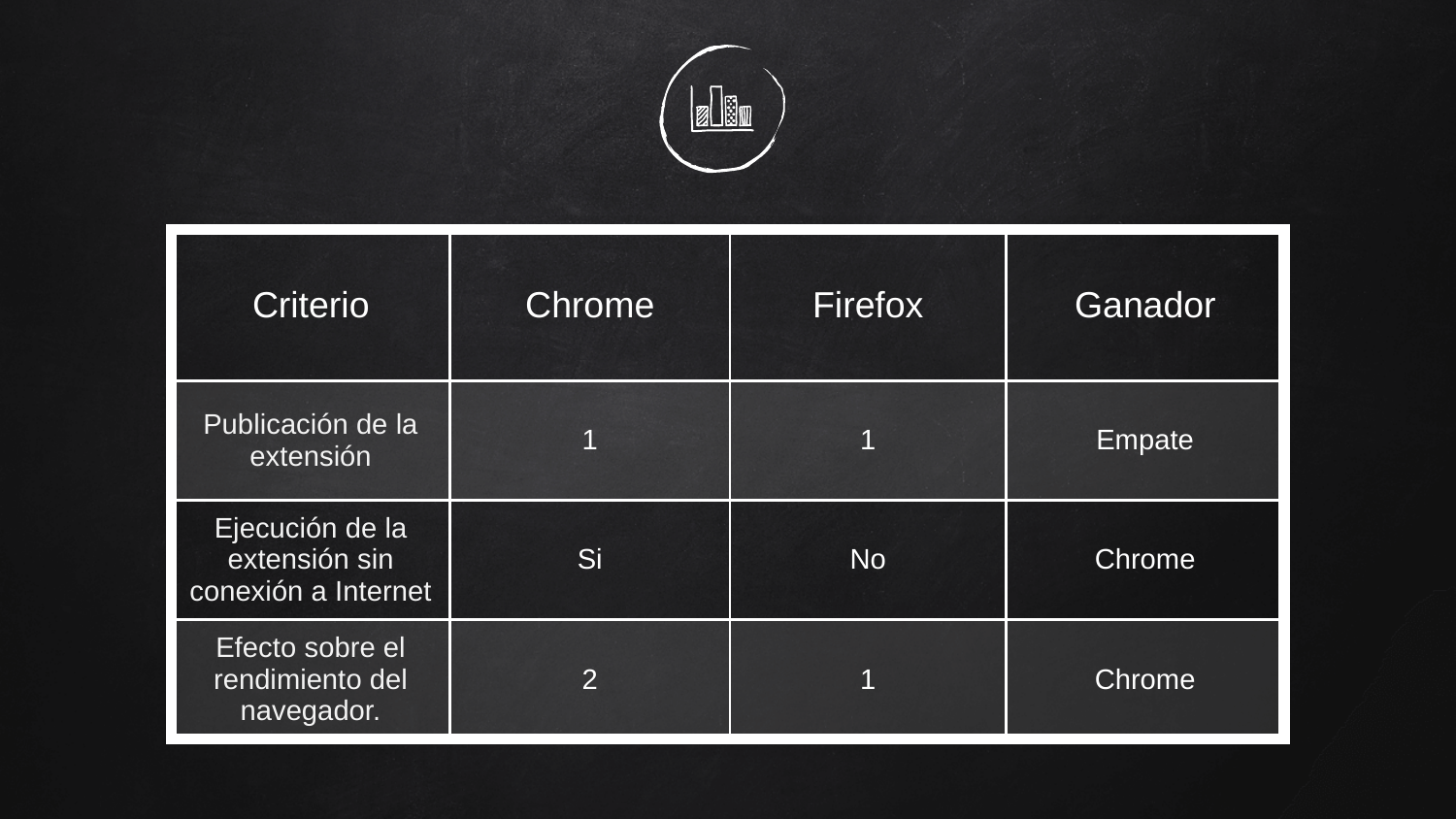

| Criterio | Chrome | Firefox | Ganador |
| --- | --- | --- | --- |
| Publicación de la extensión | 1 | 1 | Empate |
| Ejecución de la extensión sin conexión a Internet | Si | No | Chrome |
| Efecto sobre el rendimiento del navegador. | 2 | 1 | Chrome |